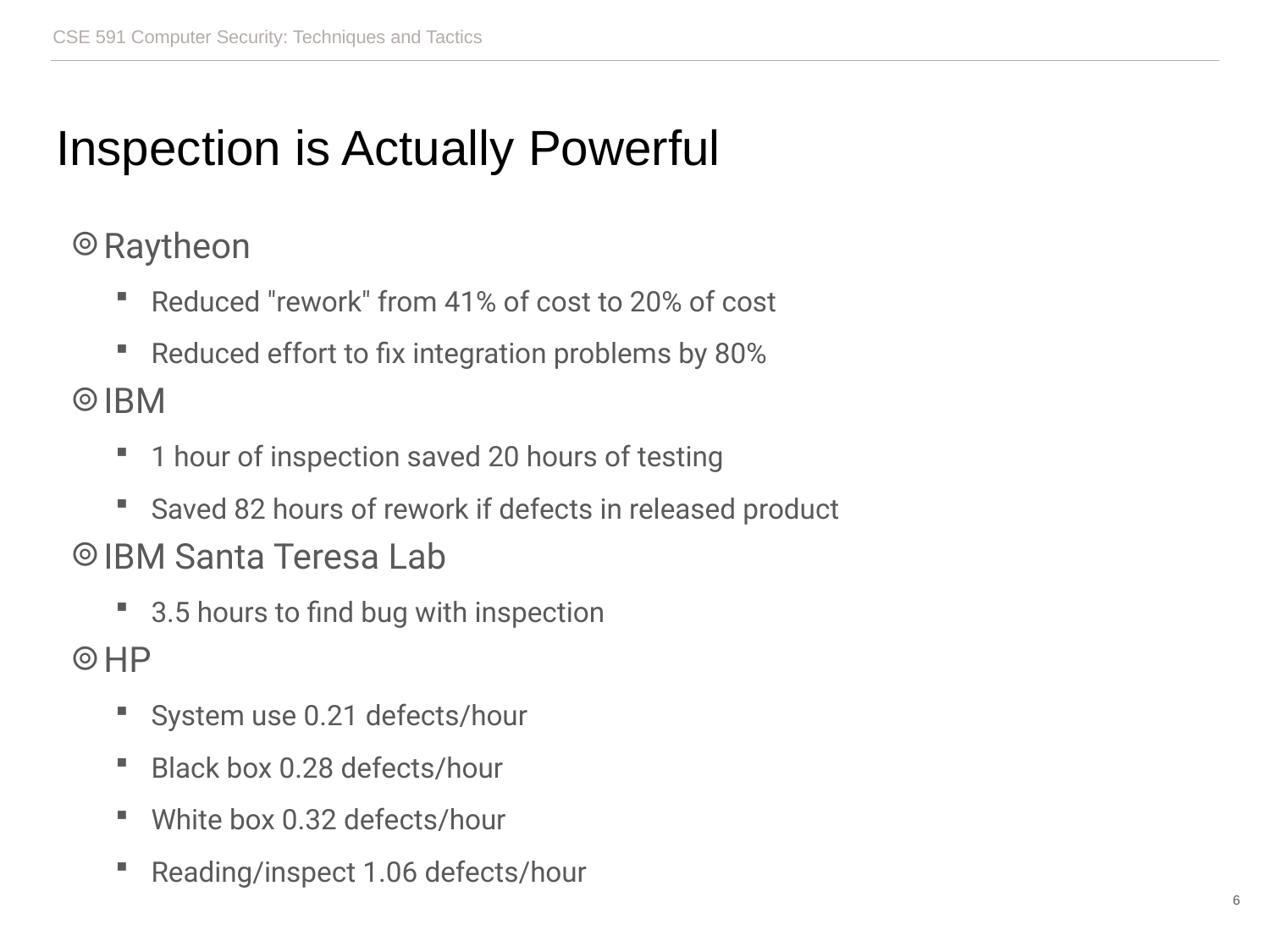

# Inspection is Actually Powerful
Raytheon
Reduced "rework" from 41% of cost to 20% of cost
Reduced effort to fix integration problems by 80%
IBM
1 hour of inspection saved 20 hours of testing
Saved 82 hours of rework if defects in released product
IBM Santa Teresa Lab
3.5 hours to find bug with inspection
HP
System use 0.21 defects/hour
Black box 0.28 defects/hour
White box 0.32 defects/hour
Reading/inspect 1.06 defects/hour
6